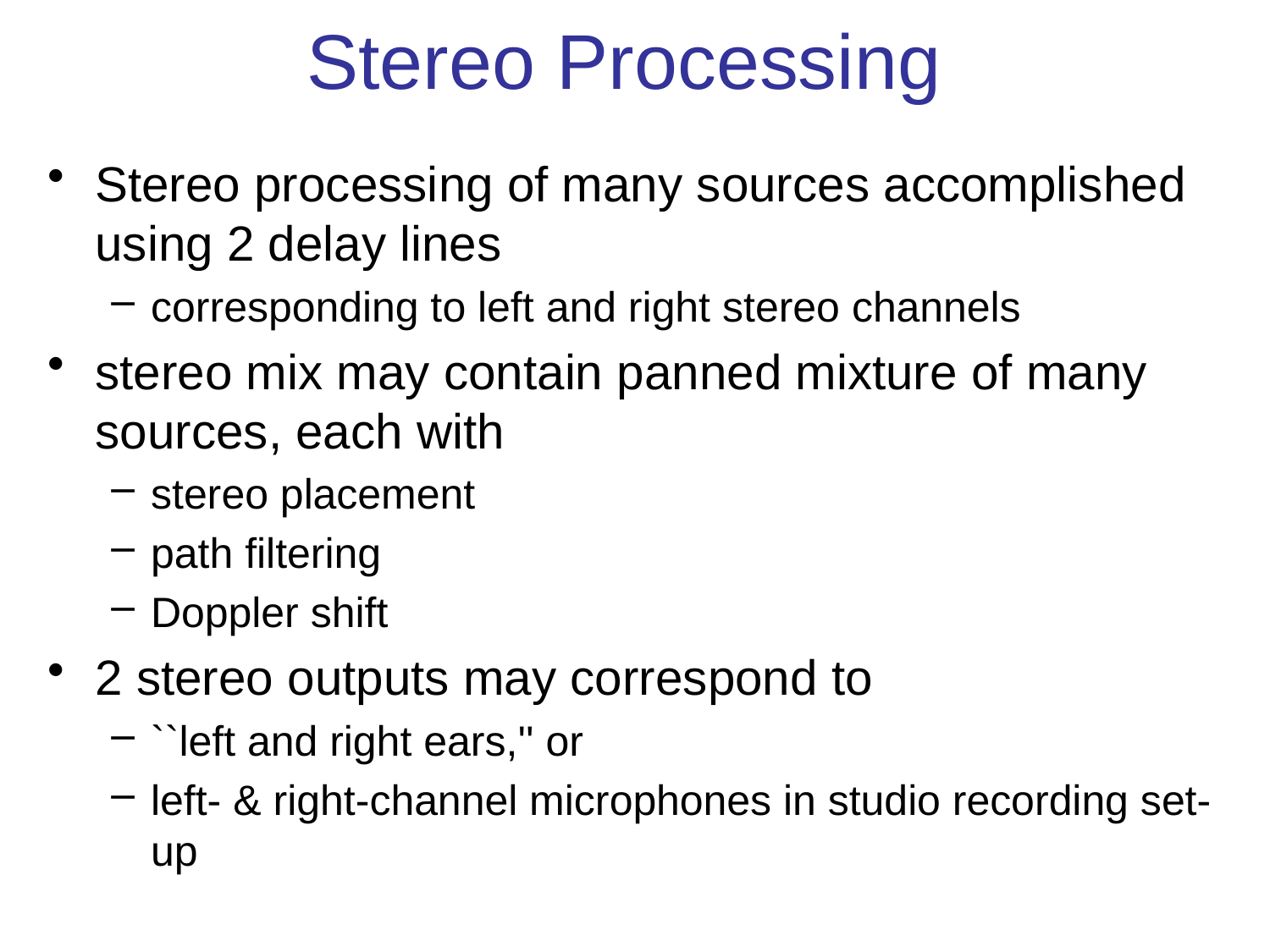

# Stereo Processing
Stereo processing of many sources accomplished using 2 delay lines
corresponding to left and right stereo channels
stereo mix may contain panned mixture of many sources, each with
stereo placement
path filtering
Doppler shift
2 stereo outputs may correspond to
``left and right ears,'' or
left- & right-channel microphones in studio recording set-up